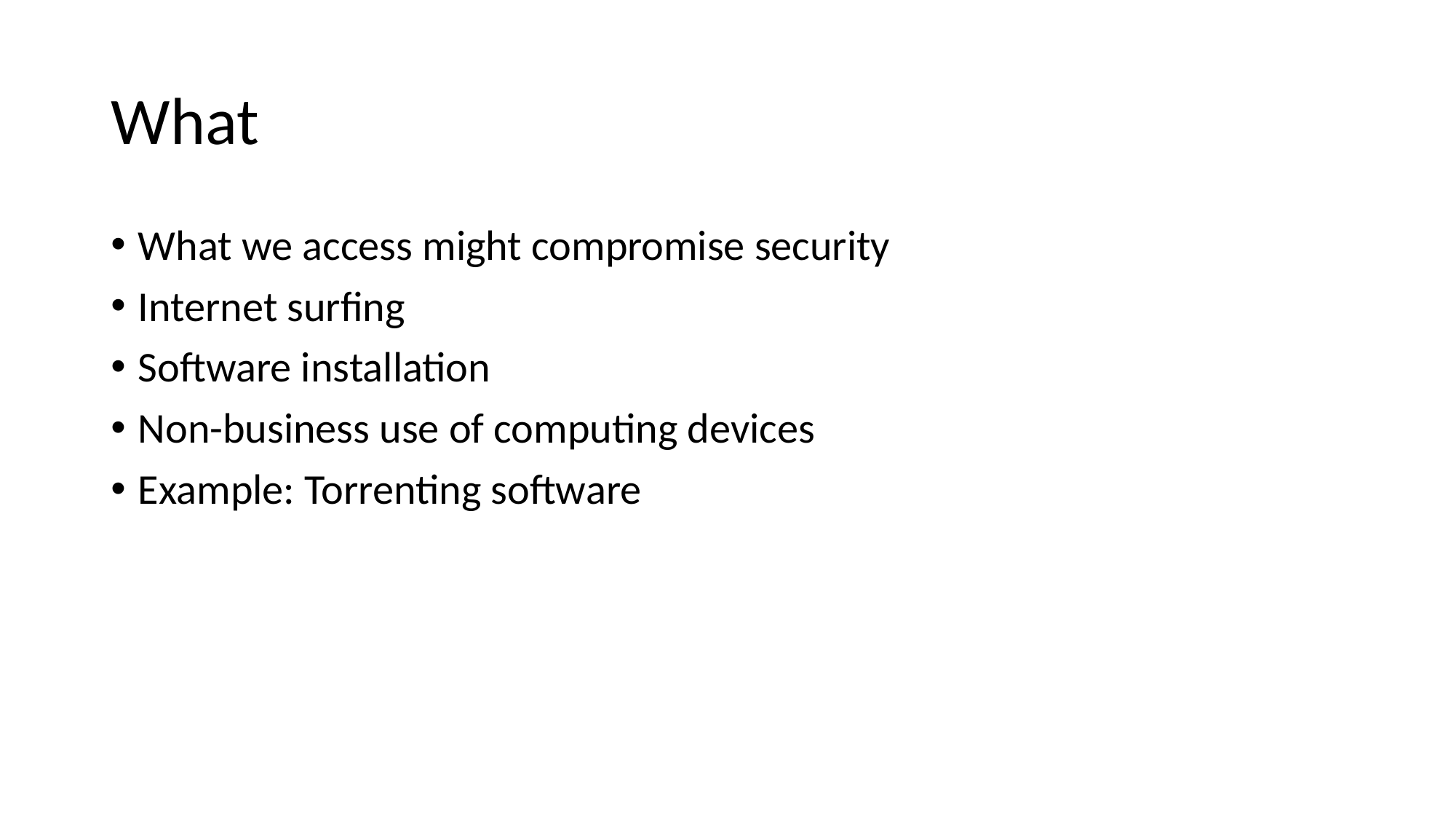

# What
What we access might compromise security
Internet surfing
Software installation
Non-business use of computing devices
Example: Torrenting software